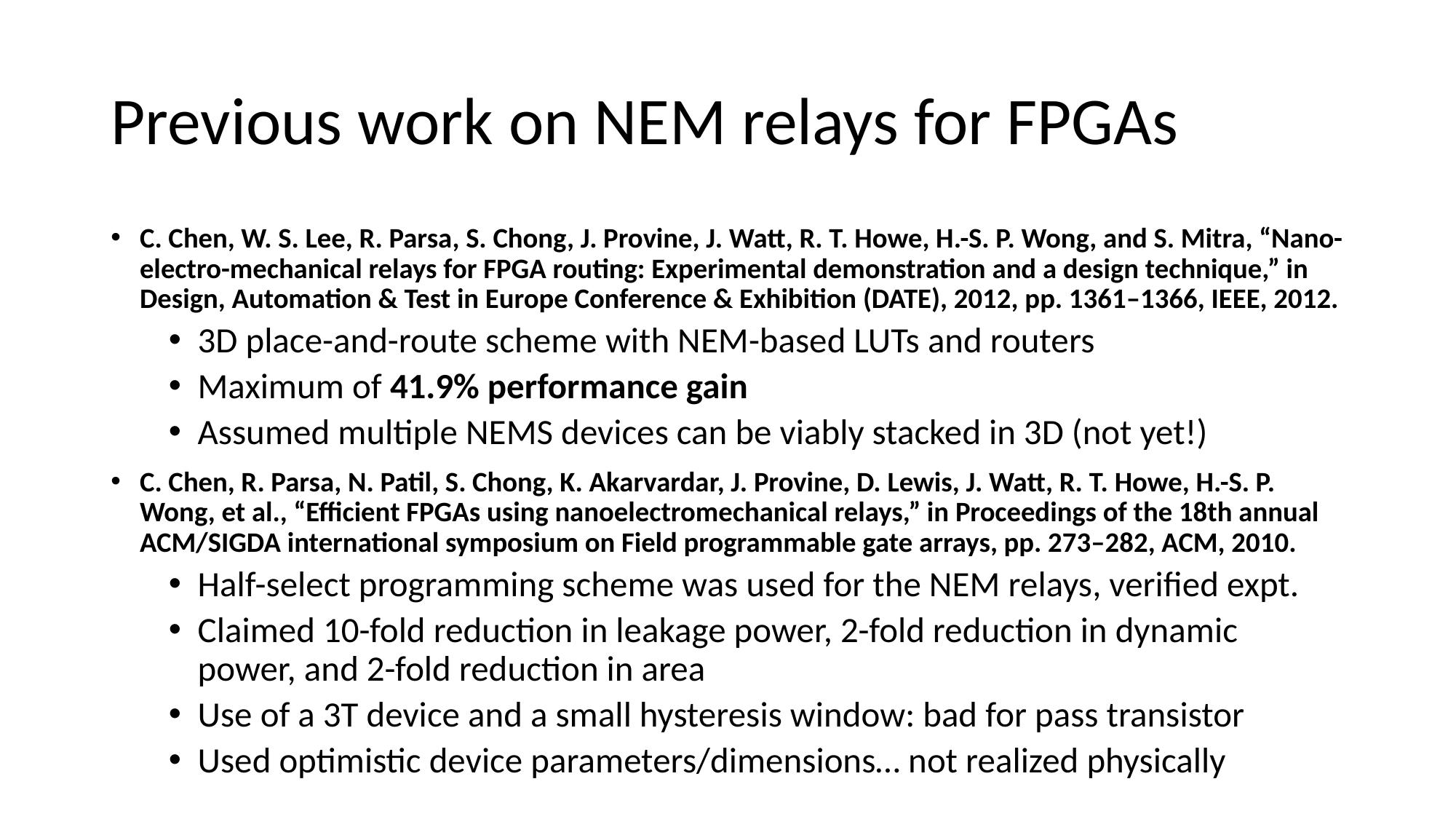

# Previous work on NEM relays for FPGAs
C. Chen, W. S. Lee, R. Parsa, S. Chong, J. Provine, J. Watt, R. T. Howe, H.-S. P. Wong, and S. Mitra, “Nano-electro-mechanical relays for FPGA routing: Experimental demonstration and a design technique,” in Design, Automation & Test in Europe Conference & Exhibition (DATE), 2012, pp. 1361–1366, IEEE, 2012.
3D place-and-route scheme with NEM-based LUTs and routers
Maximum of 41.9% performance gain
Assumed multiple NEMS devices can be viably stacked in 3D (not yet!)
C. Chen, R. Parsa, N. Patil, S. Chong, K. Akarvardar, J. Provine, D. Lewis, J. Watt, R. T. Howe, H.-S. P. Wong, et al., “Efficient FPGAs using nanoelectromechanical relays,” in Proceedings of the 18th annual ACM/SIGDA international symposium on Field programmable gate arrays, pp. 273–282, ACM, 2010.
Half-select programming scheme was used for the NEM relays, verified expt.
Claimed 10-fold reduction in leakage power, 2-fold reduction in dynamic power, and 2-fold reduction in area
Use of a 3T device and a small hysteresis window: bad for pass transistor
Used optimistic device parameters/dimensions… not realized physically